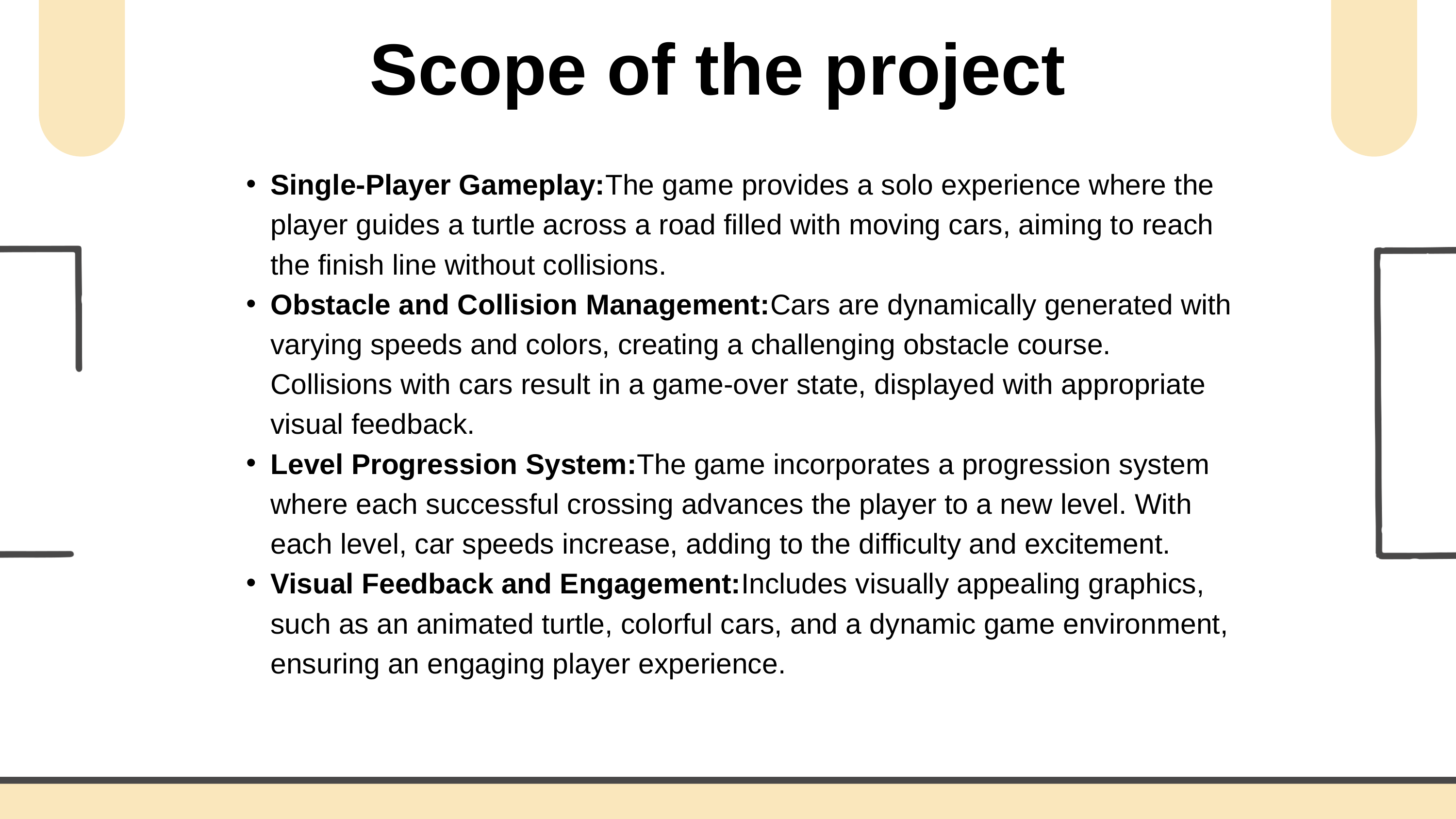

Scope of the project

Single-Player Gameplay:The game provides a solo experience where the player guides a turtle across a road filled with moving cars, aiming to reach the finish line without collisions.
Obstacle and Collision Management:Cars are dynamically generated with varying speeds and colors, creating a challenging obstacle course. Collisions with cars result in a game-over state, displayed with appropriate visual feedback.
Level Progression System:The game incorporates a progression system where each successful crossing advances the player to a new level. With each level, car speeds increase, adding to the difficulty and excitement.
Visual Feedback and Engagement:Includes visually appealing graphics, such as an animated turtle, colorful cars, and a dynamic game environment, ensuring an engaging player experience.